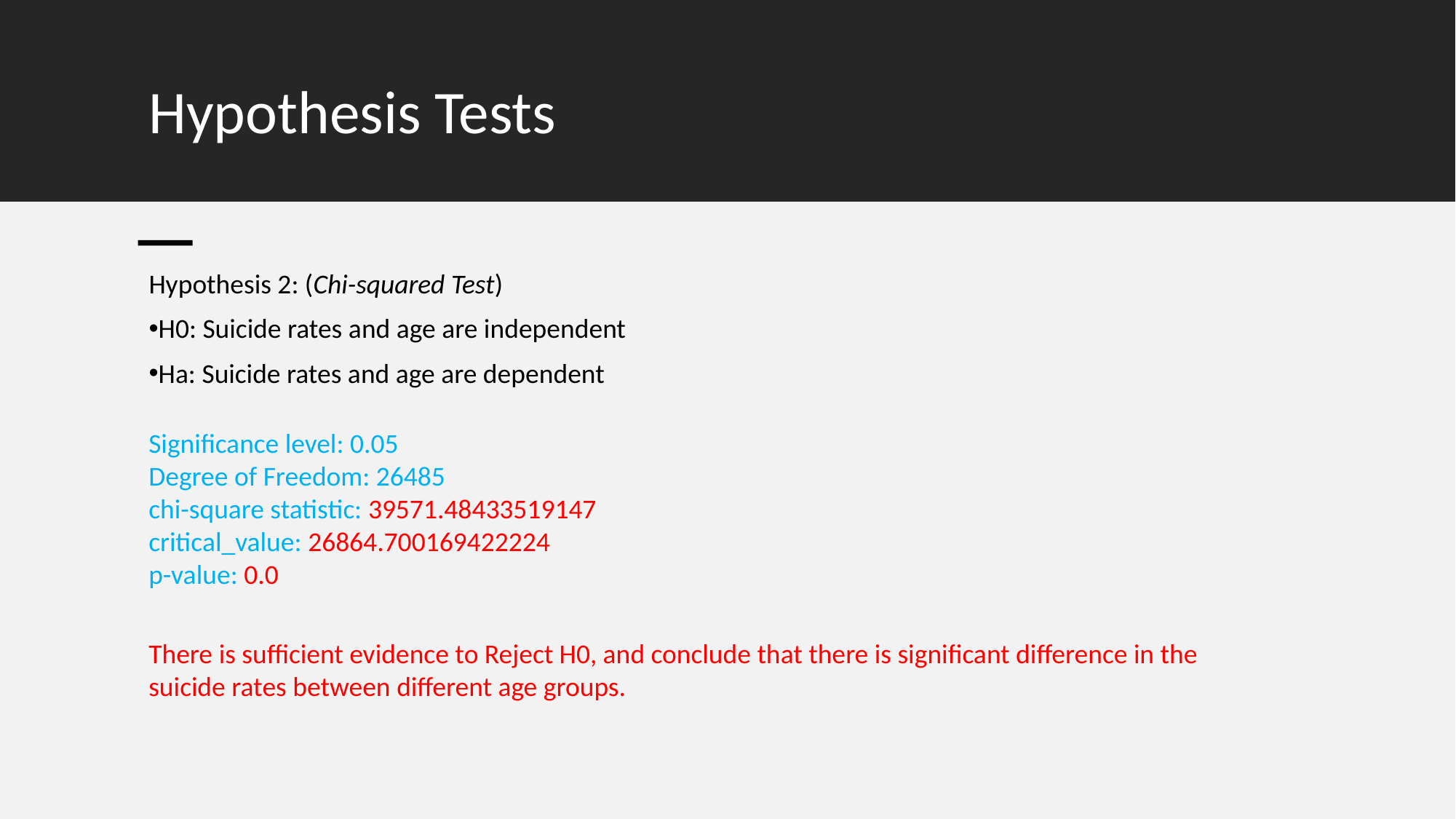

Hypothesis Tests

Hypothesis 2: (Chi-squared Test)
H0: Suicide rates and age are independent
Ha: Suicide rates and age are dependent

Significance level: 0.05
Degree of Freedom: 26485
chi-square statistic: 39571.48433519147
critical_value: 26864.700169422224
p-value: 0.0
There is sufficient evidence to Reject H0, and conclude that there is significant difference in the suicide rates between different age groups.